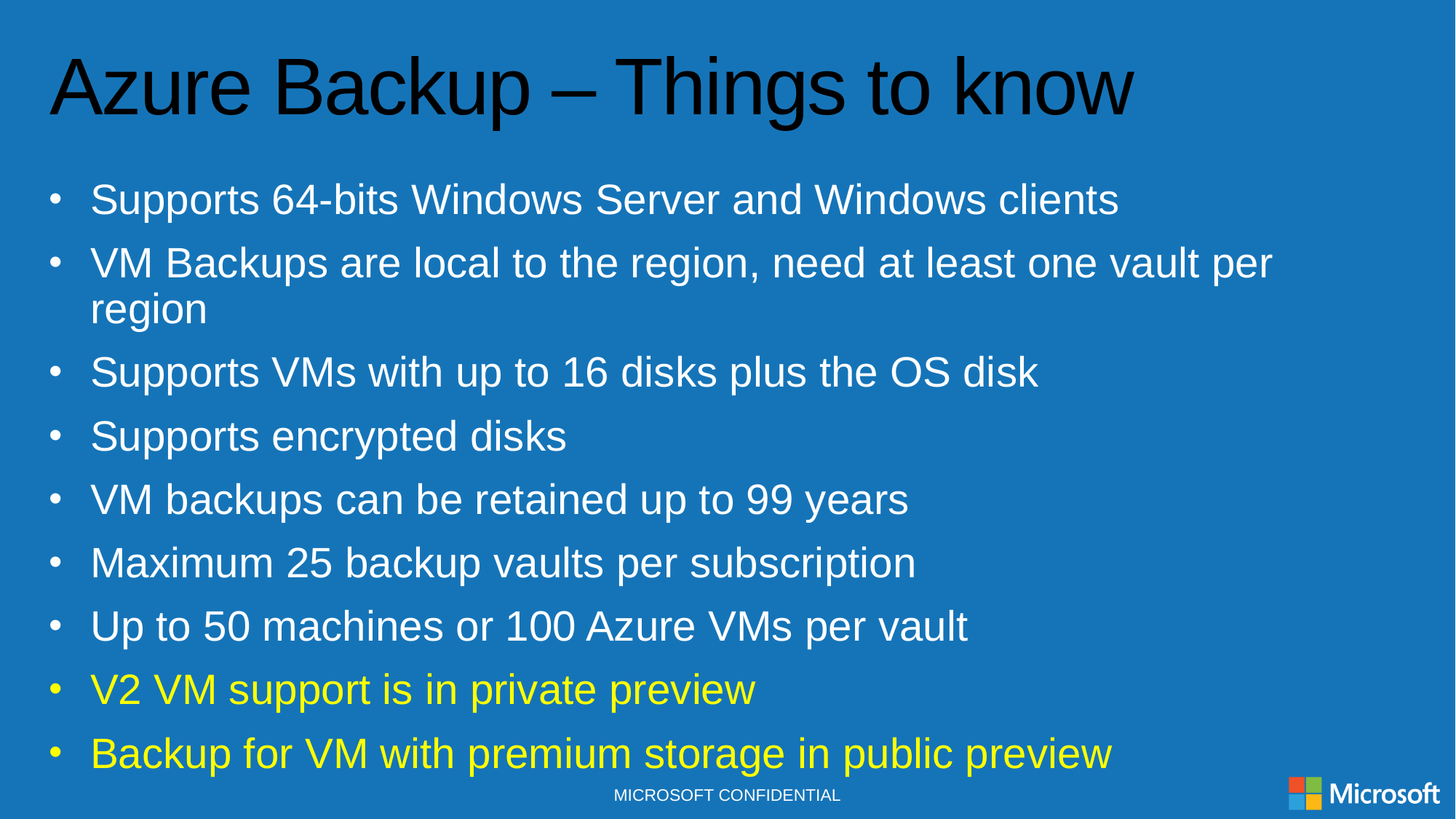

# Azure Backup – Things to know
Supports 64-bits Windows Server and Windows clients
VM Backups are local to the region, need at least one vault per region
Supports VMs with up to 16 disks plus the OS disk
Supports encrypted disks
VM backups can be retained up to 99 years
Maximum 25 backup vaults per subscription
Up to 50 machines or 100 Azure VMs per vault
V2 VM support is in private preview
Backup for VM with premium storage in public preview